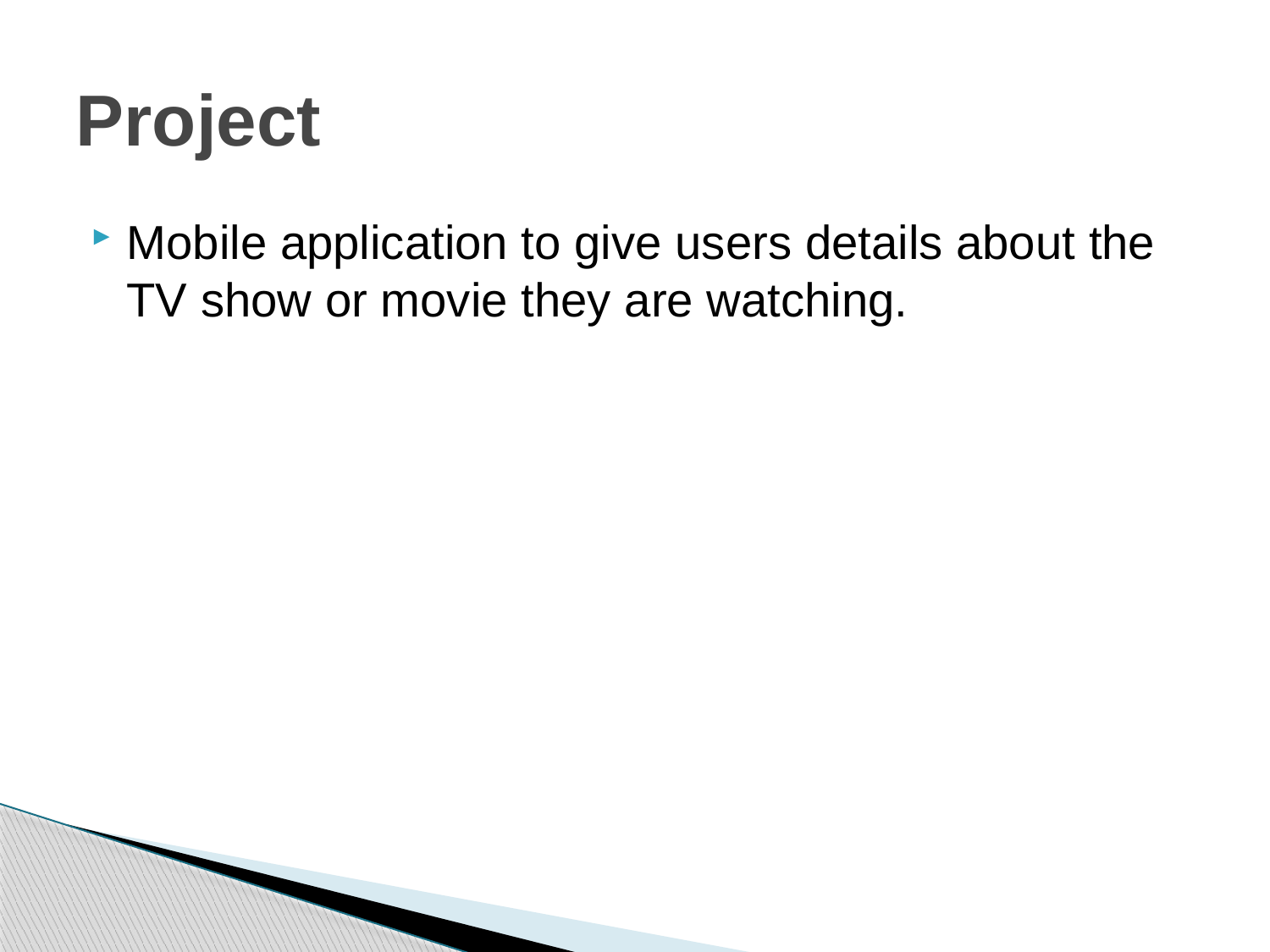

# Project
Mobile application to give users details about the TV show or movie they are watching.